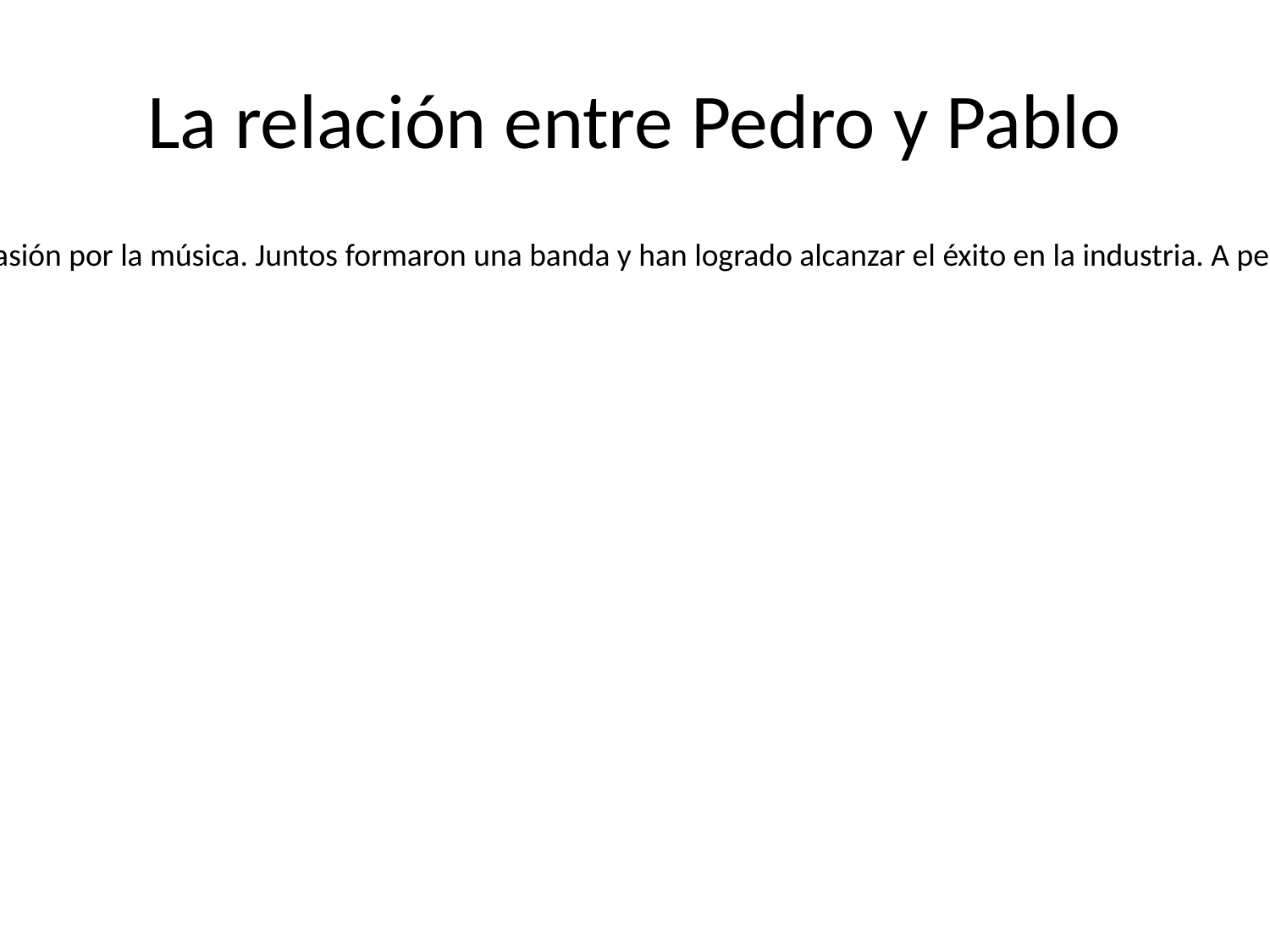

# La relación entre Pedro y Pablo

Pedro y Pablo son dos amigos de toda la vida que comparten una gran pasión por la música. Juntos formaron una banda y han logrado alcanzar el éxito en la industria. A pesar de sus diferencias, su amistad es inquebrantable.